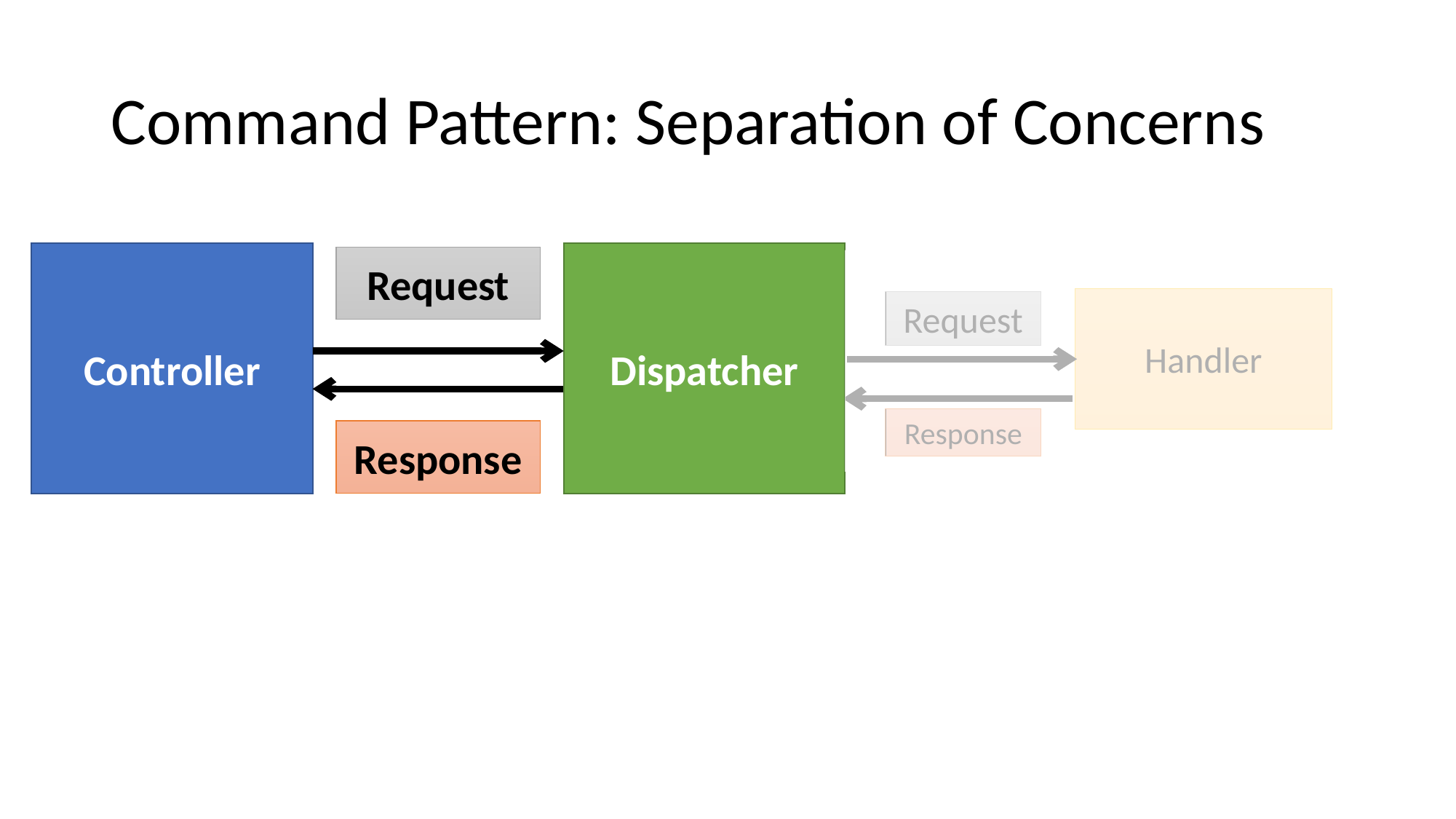

# Command Pattern: Separation of Concerns
Dispatcher
Controller
Request
Response

Handler
Request
Response